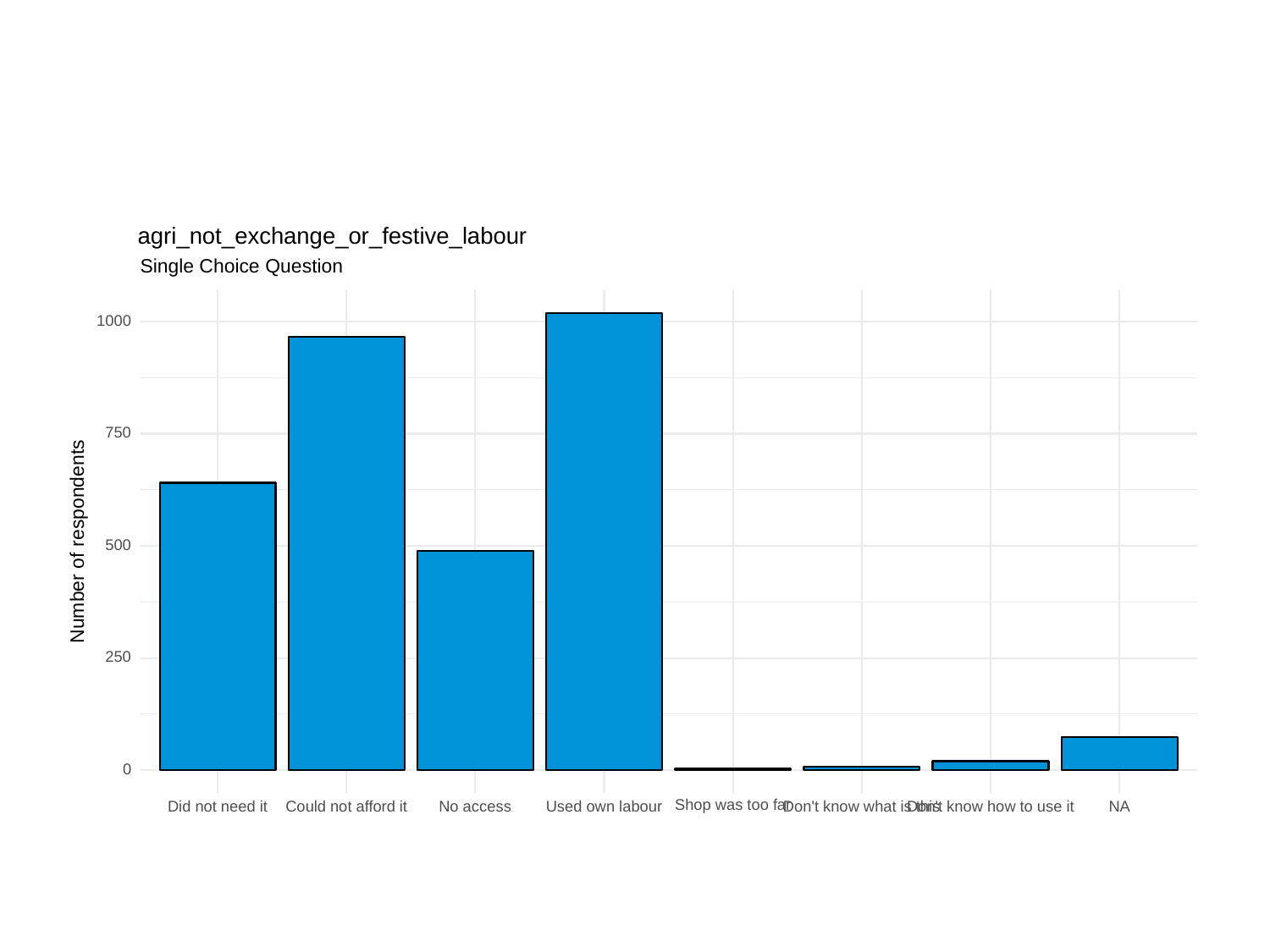

agri_not_exchange_or_festive_labour
Single Choice Question

1000

750

Number of respondents
500

250

0

Shop was too far
Could not afford it
Did not need it
No access
Used own labour
Don't know what is this
Don't know how to use it
NA